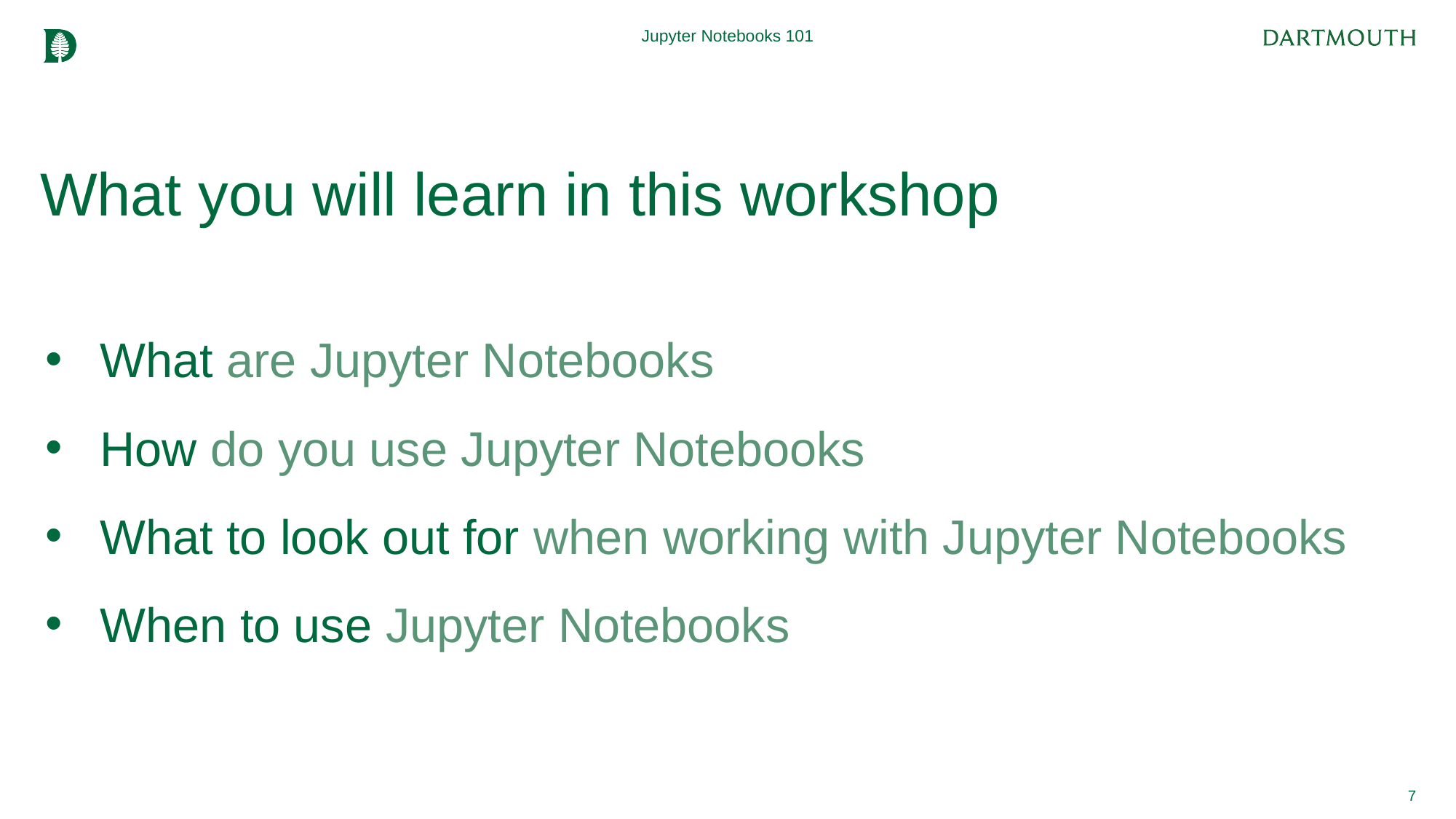

Jupyter Notebooks 101
# What you will learn in this workshop
What are Jupyter Notebooks
How do you use Jupyter Notebooks
What to look out for when working with Jupyter Notebooks
When to use Jupyter Notebooks

7